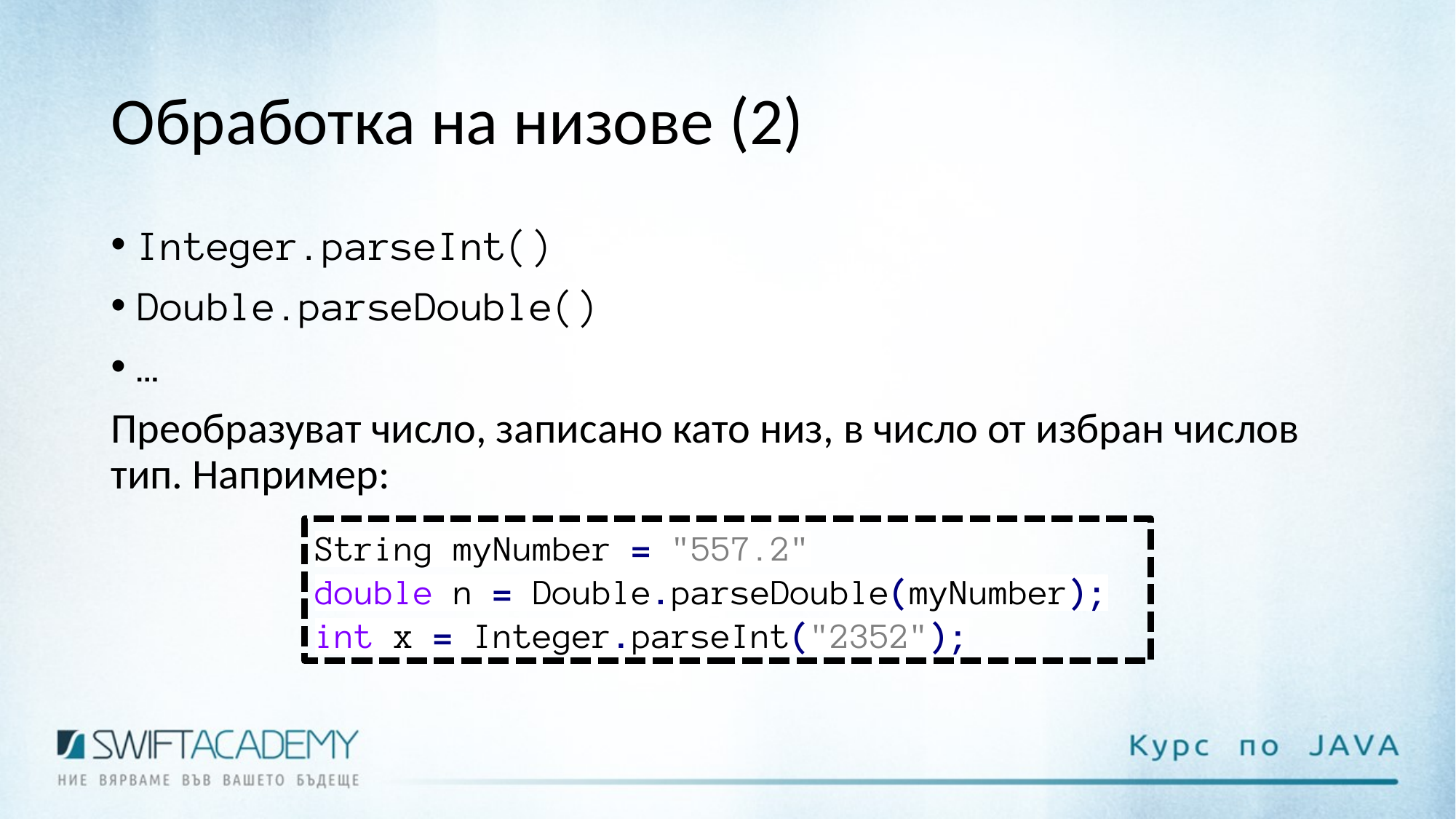

# Обработка на низове (2)
Integer.parseInt()
Double.parseDouble()
…
Преобразуват число, записано като низ, в число от избран числов тип. Например:

String myNumber = "557.2"
double n = Double.parseDouble(myNumber);
int x = Integer.parseInt("2352");